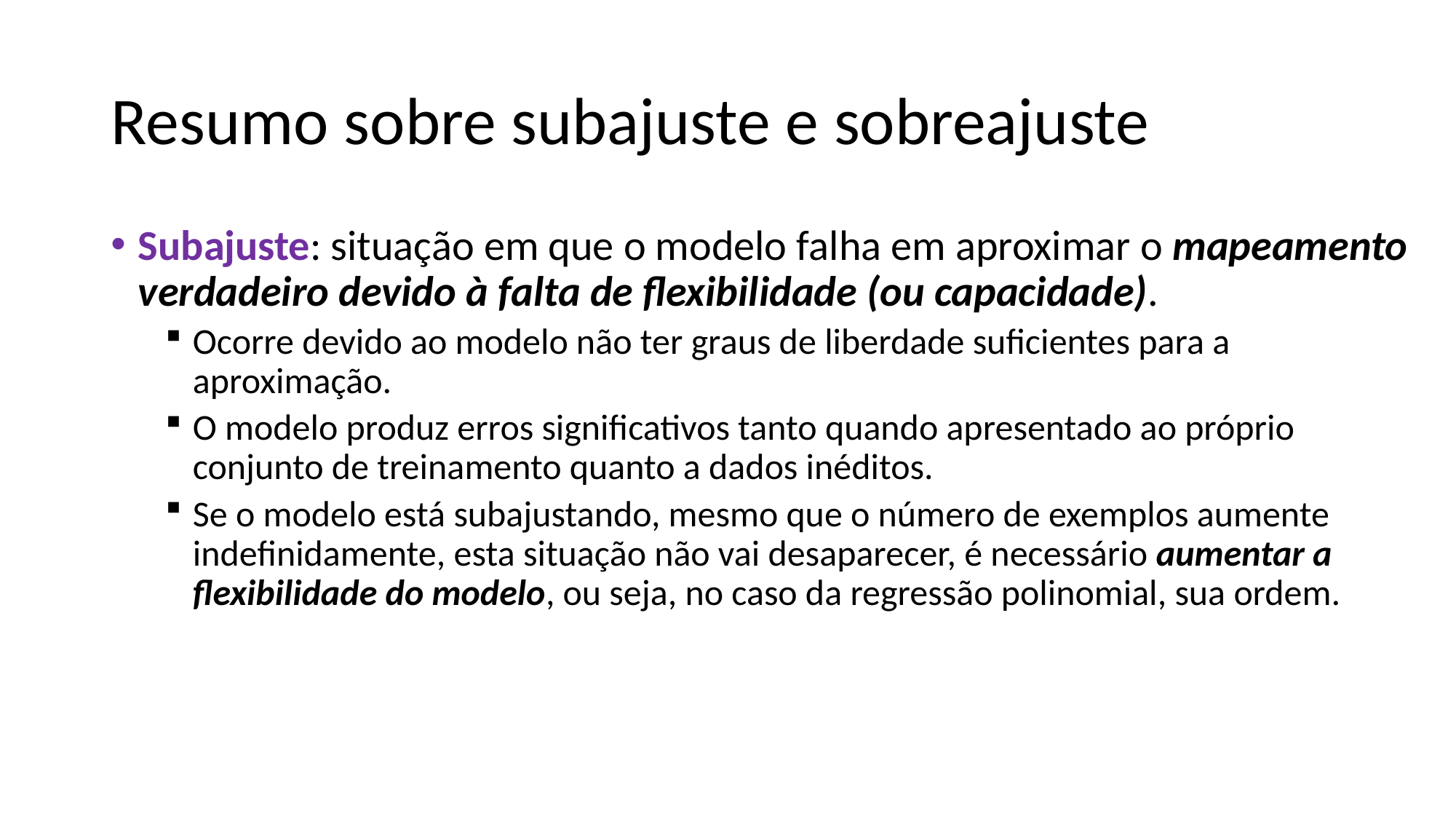

# Resumo sobre subajuste e sobreajuste
Subajuste: situação em que o modelo falha em aproximar o mapeamento verdadeiro devido à falta de flexibilidade (ou capacidade).
Ocorre devido ao modelo não ter graus de liberdade suficientes para a aproximação.
O modelo produz erros significativos tanto quando apresentado ao próprio conjunto de treinamento quanto a dados inéditos.
Se o modelo está subajustando, mesmo que o número de exemplos aumente indefinidamente, esta situação não vai desaparecer, é necessário aumentar a flexibilidade do modelo, ou seja, no caso da regressão polinomial, sua ordem.